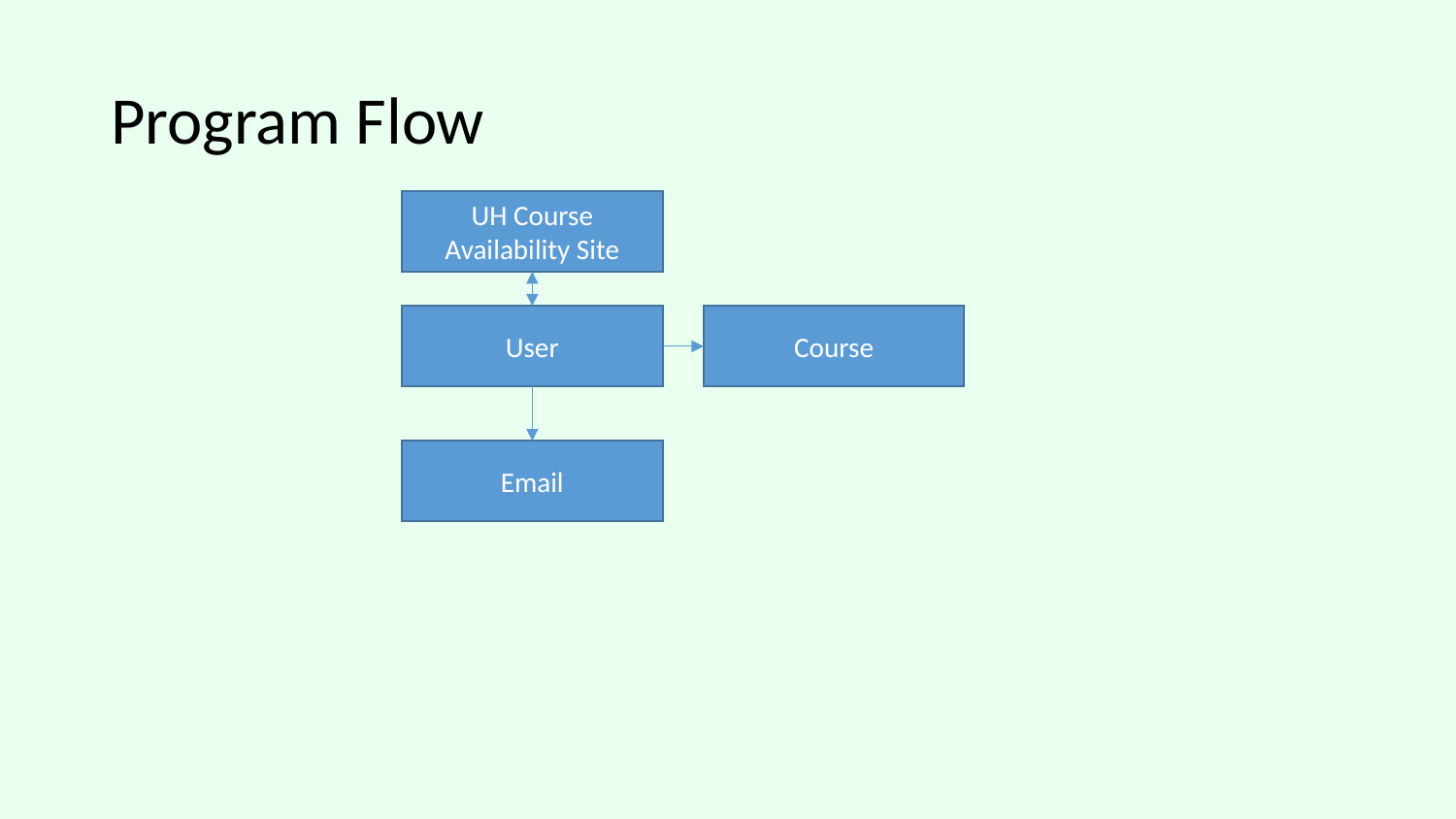

# Program Flow
UH Course Availability Site
User
Course
Email